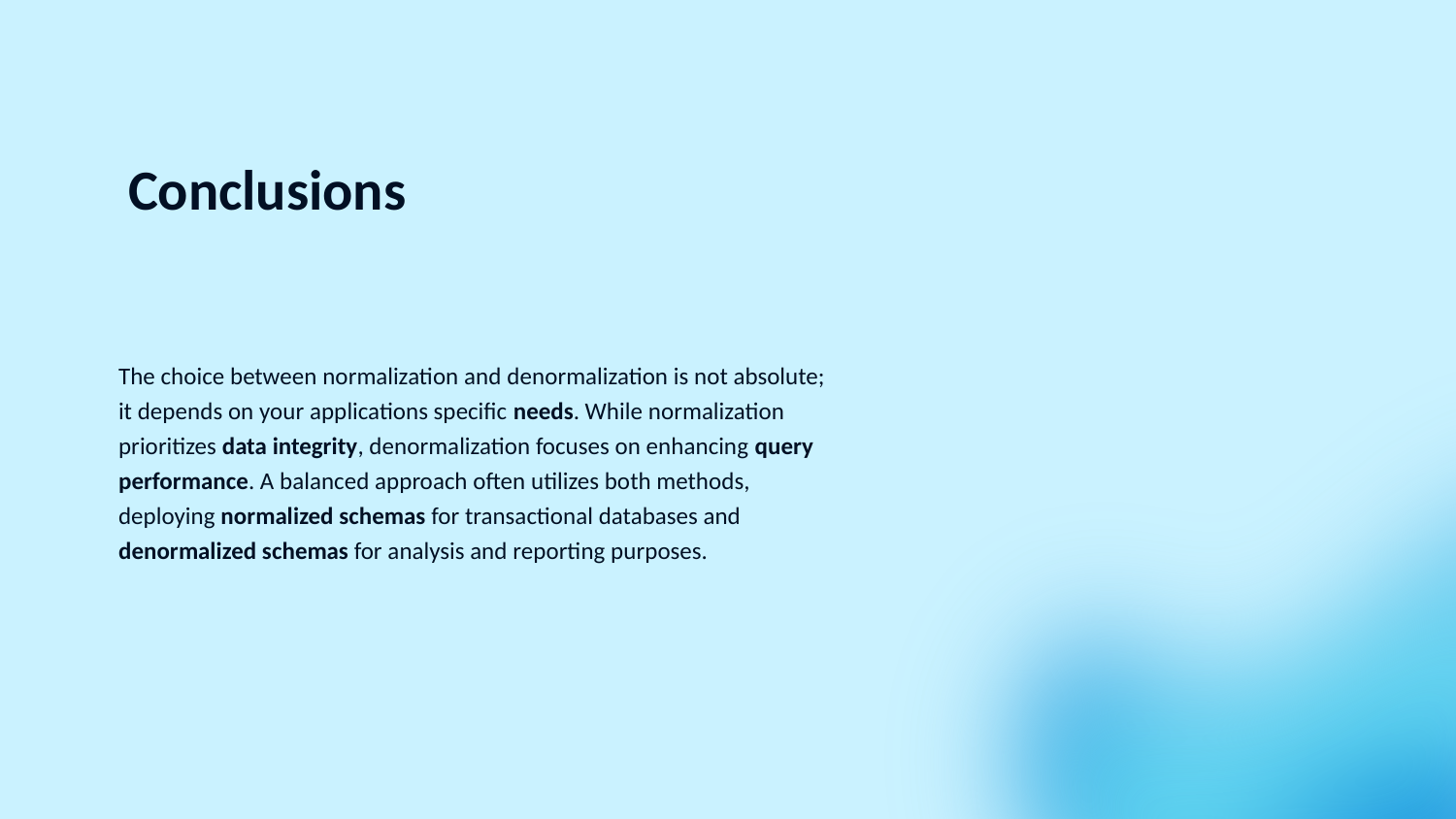

# Conclusions
The choice between normalization and denormalization is not absolute; it depends on your applications specific needs. While normalization prioritizes data integrity, denormalization focuses on enhancing query performance. A balanced approach often utilizes both methods, deploying normalized schemas for transactional databases and denormalized schemas for analysis and reporting purposes.